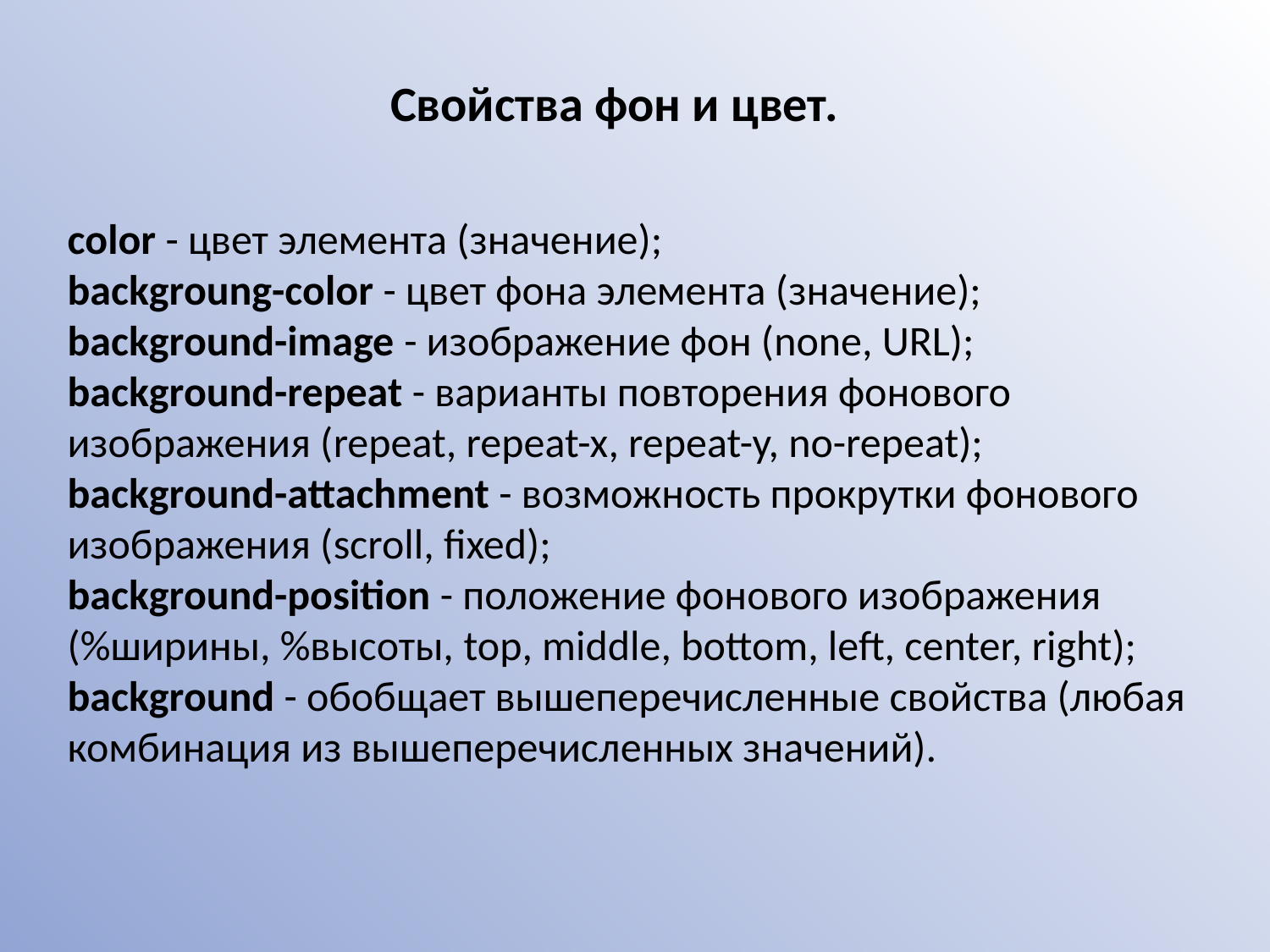

Свойства фон и цвет.
color - цвет элемента (значение);
backgroung-color - цвет фона элемента (значение);
background-image - изображение фон (none, URL);
background-repeat - варианты повторения фонового изображения (repeat, repeat-x, repeat-y, no-repeat);
background-attachment - возможность прокрутки фонового изображения (scroll, fixed);
background-position - положение фонового изображения (%ширины, %высоты, top, middle, bottom, left, center, right);
background - обобщает вышеперечисленные свойства (любая комбинация из вышеперечисленных значений).